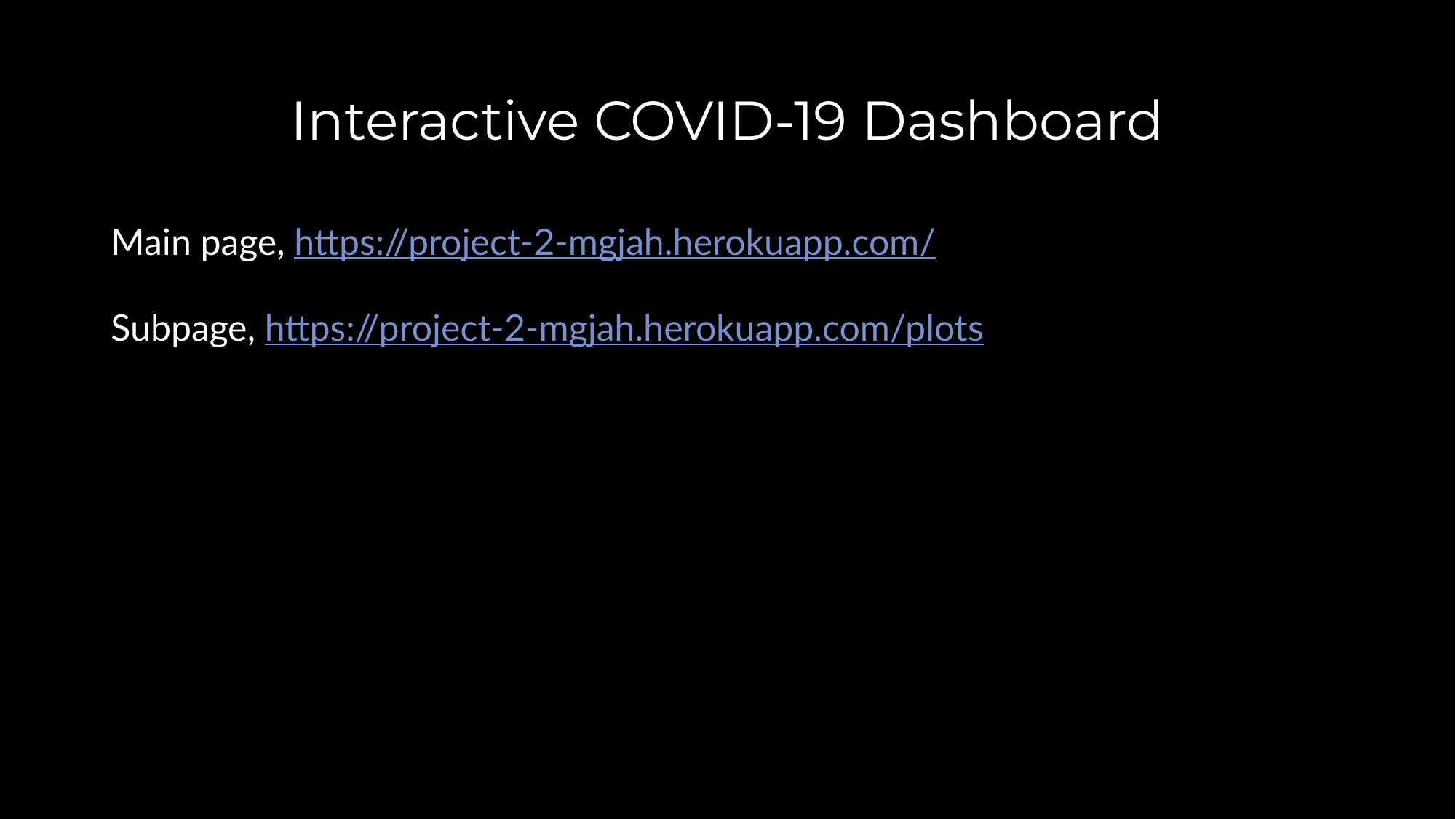

# Interactive COVID-19 Dashboard
Main page, https://project-2-mgjah.herokuapp.com/
Subpage, https://project-2-mgjah.herokuapp.com/plots